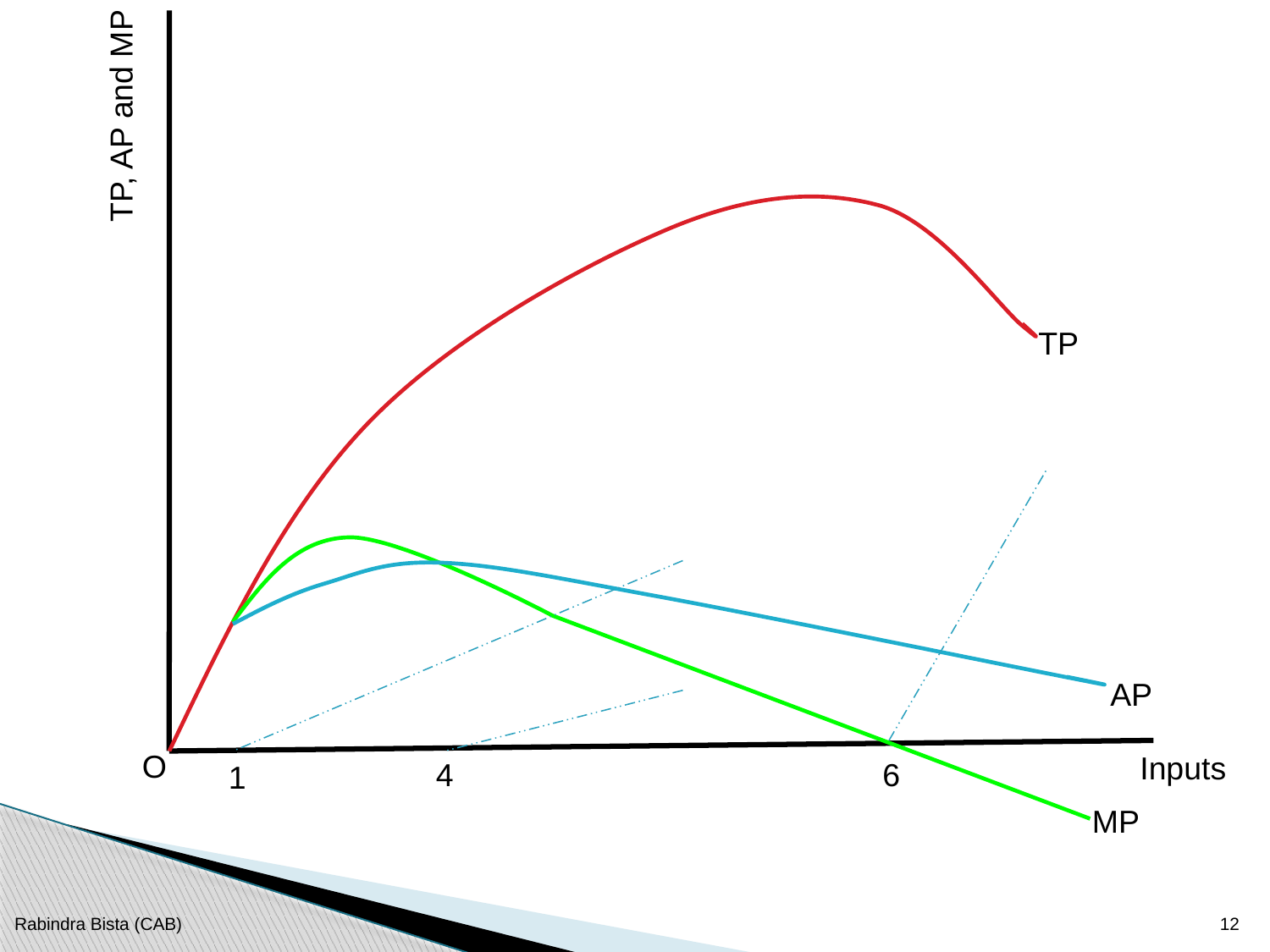

TP, AP and MP

TP

AP
O
Inputs
6
4
1
MP
Rabindra Bista (CAB)
12